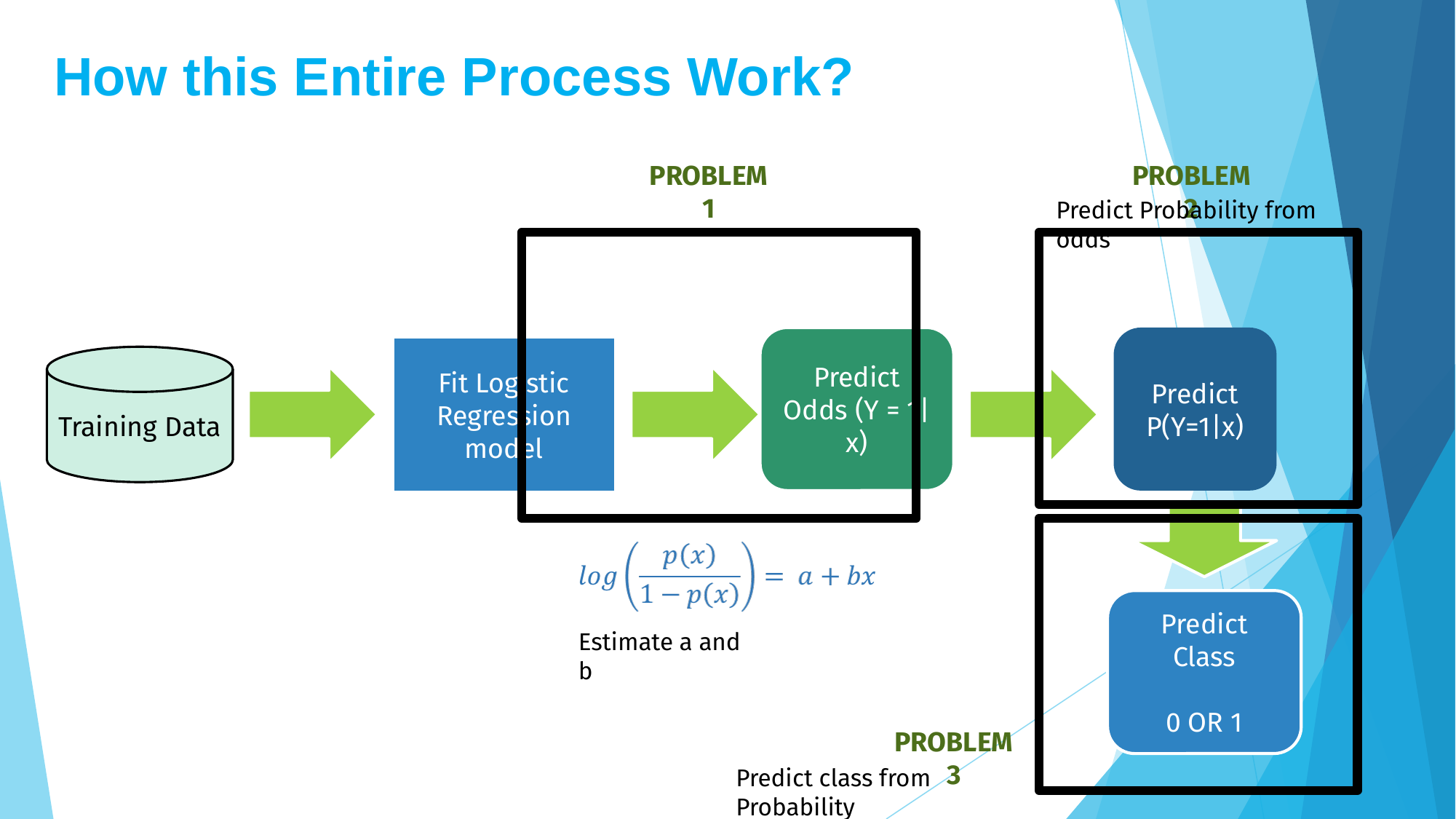

# How this Entire Process Work?
PROBLEM 1
PROBLEM 2
Predict Probability from odds

Predict P(Y=1|x)
Predict Odds (Y = 1|x)
Fit Logistic Regression model
Training Data

Predict Class

0 OR 1
Estimate a and b
PROBLEM 3
Predict class from Probability